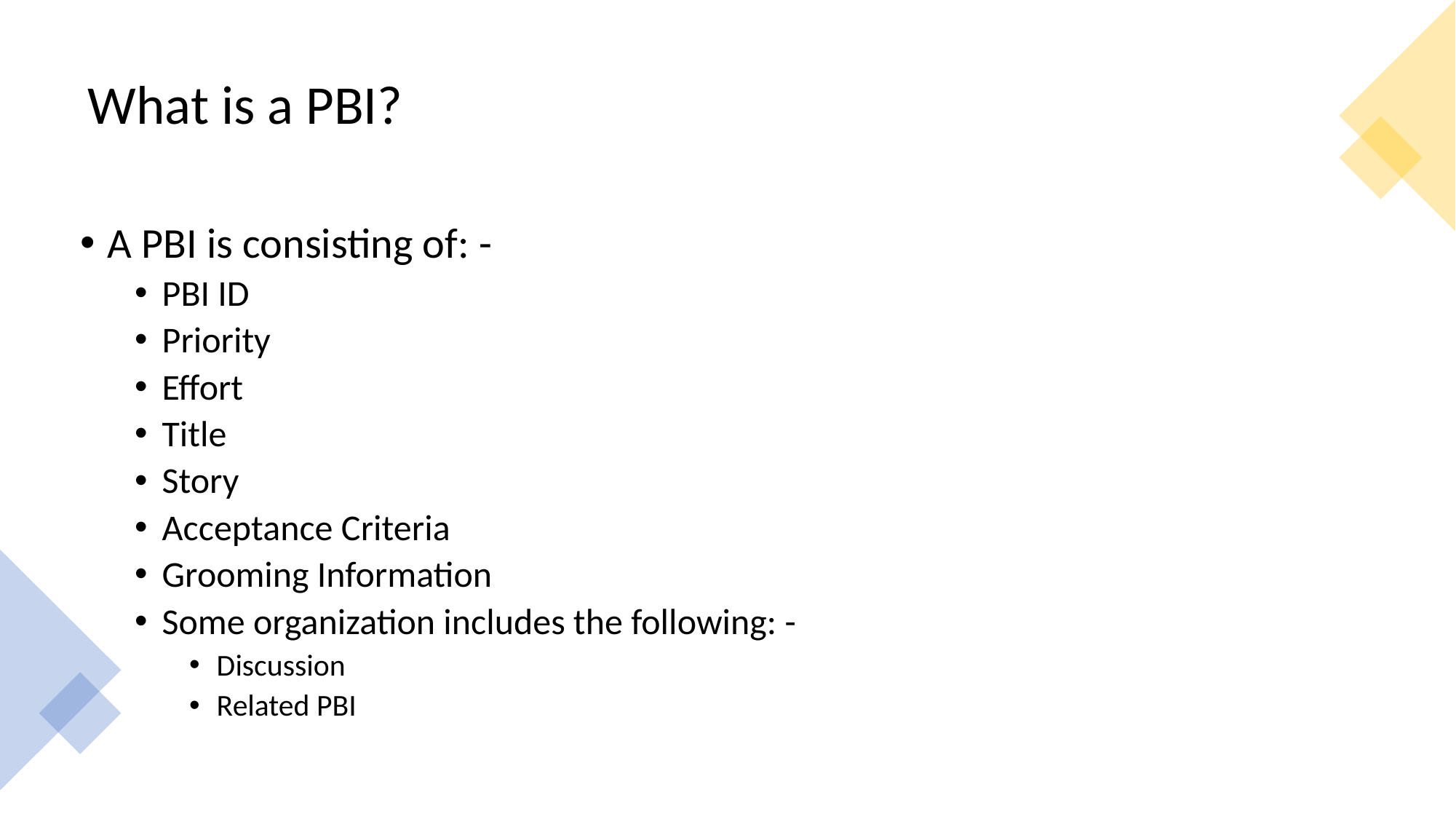

# What is a PBI?
A PBI is consisting of: -
PBI ID
Priority
Effort
Title
Story
Acceptance Criteria
Grooming Information
Some organization includes the following: -
Discussion
Related PBI